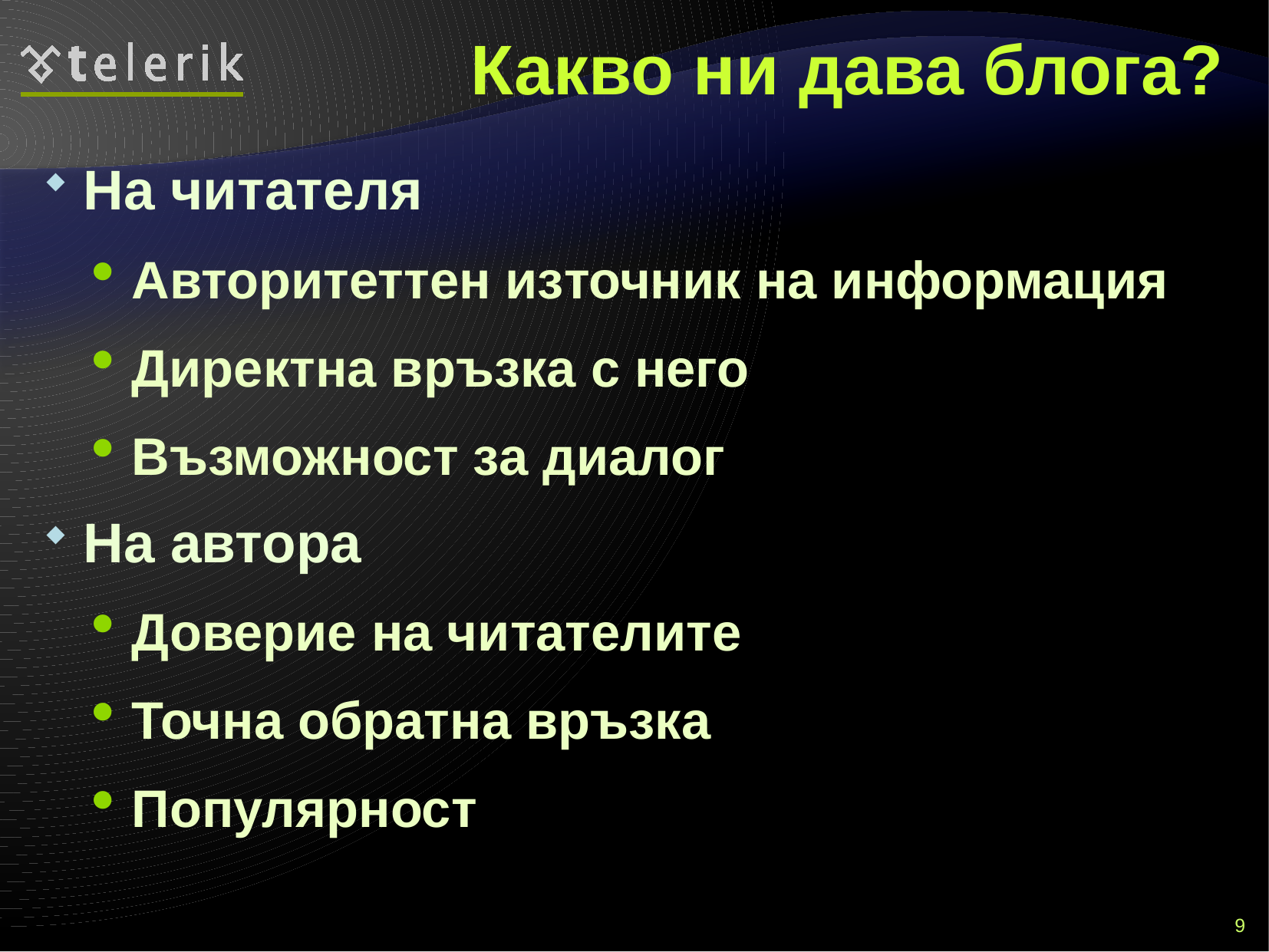

# Какво ни дава блога?
На читателя
Авторитеттен източник на информация
Директна връзка с него
Възможност за диалог
На автора
Доверие на читателите
Точна обратна връзка
Популярност
9